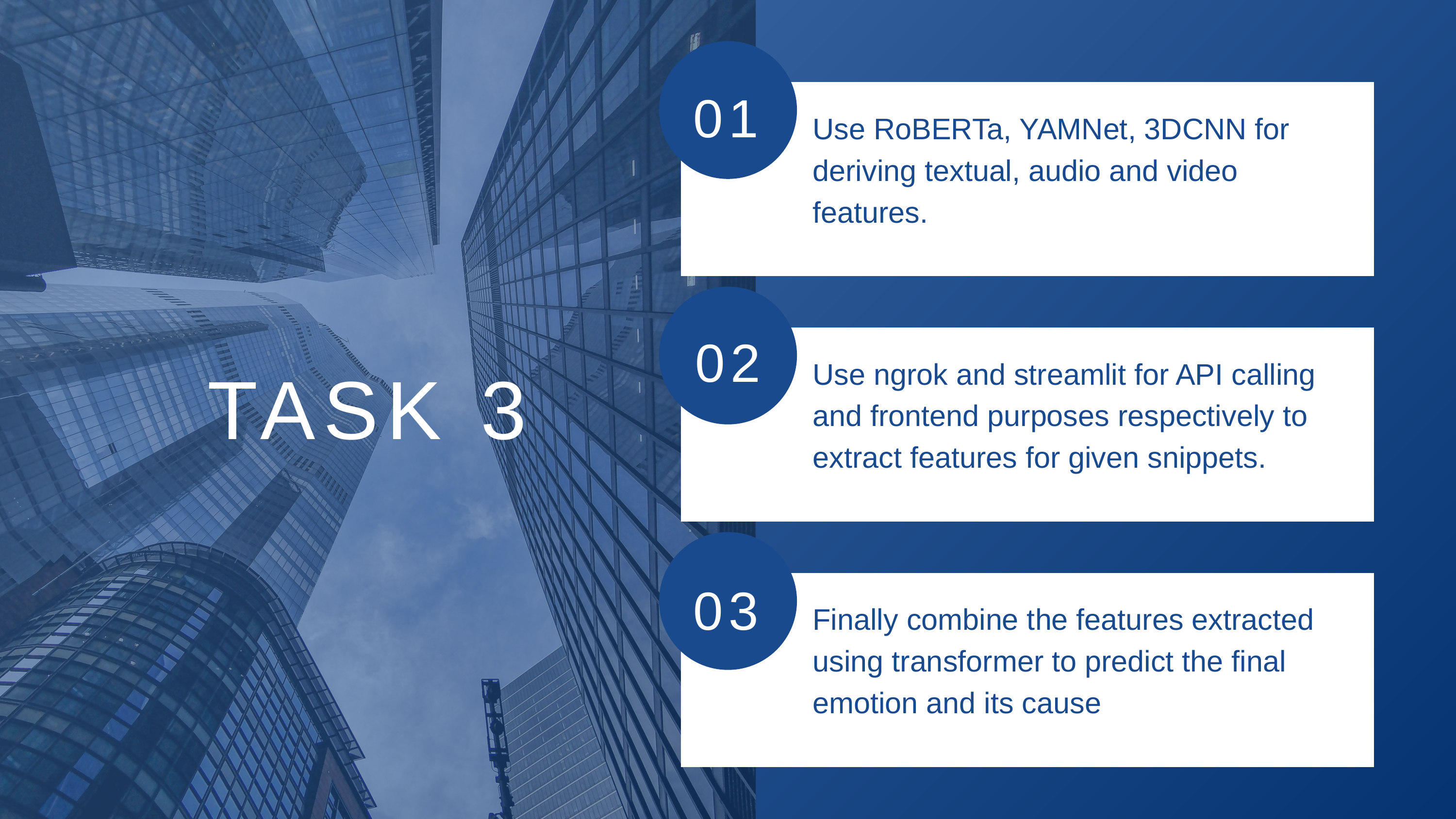

01
Use RoBERTa, YAMNet, 3DCNN for deriving textual, audio and video features.

02
Use ngrok and streamlit for API calling and frontend purposes respectively to extract features for given snippets.
TASK 3

03
Finally combine the features extracted using transformer to predict the final emotion and its cause